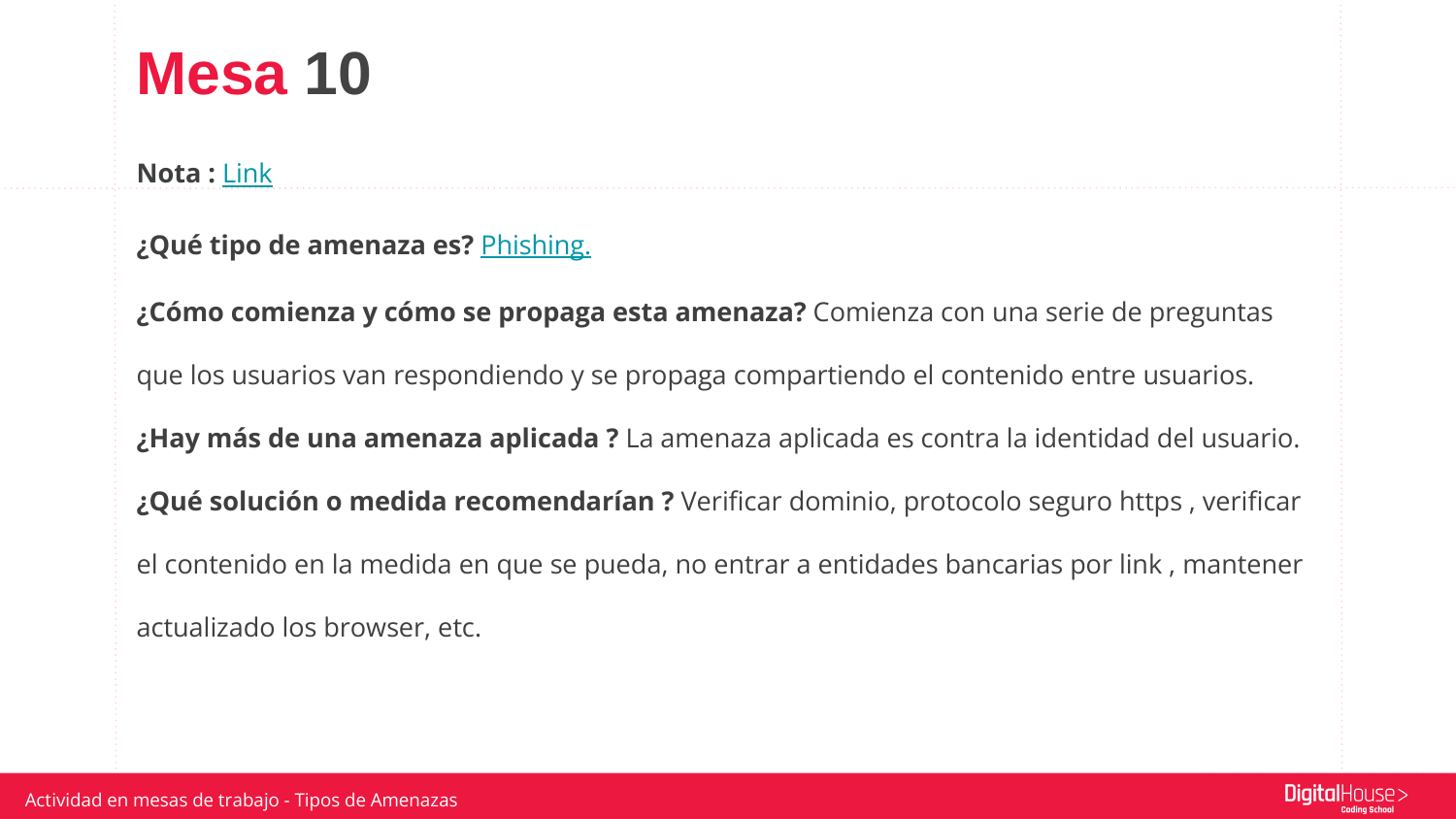

Mesa 10
Nota : Link
¿Qué tipo de amenaza es? Phishing.
¿Cómo comienza y cómo se propaga esta amenaza? Comienza con una serie de preguntas que los usuarios van respondiendo y se propaga compartiendo el contenido entre usuarios.
¿Hay más de una amenaza aplicada ? La amenaza aplicada es contra la identidad del usuario.
¿Qué solución o medida recomendarían ? Verificar dominio, protocolo seguro https , verificar el contenido en la medida en que se pueda, no entrar a entidades bancarias por link , mantener actualizado los browser, etc.